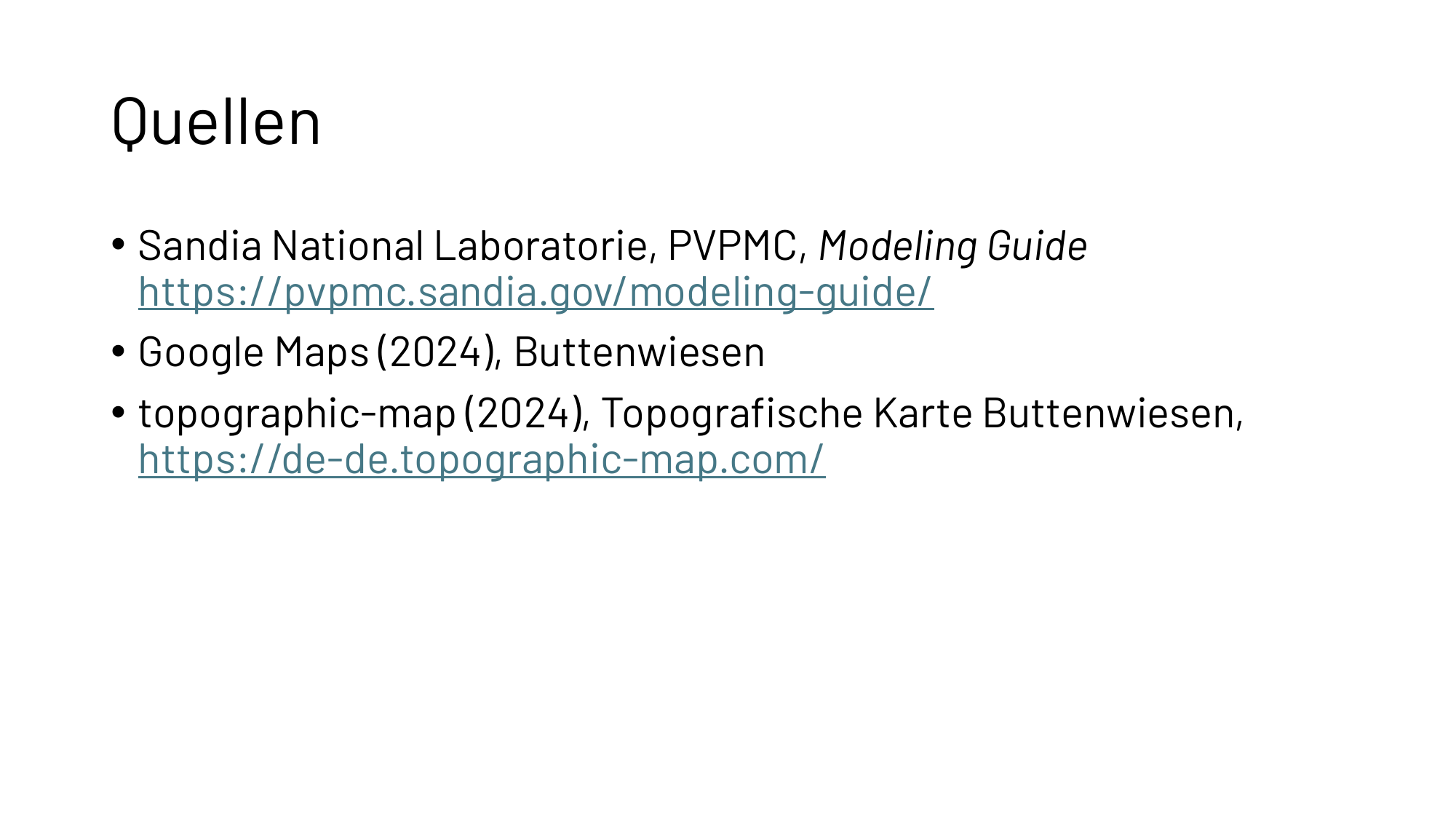

# Quellen
Sandia National Laboratorie, PVPMC, Modeling Guide https://pvpmc.sandia.gov/modeling-guide/
Google Maps (2024), Buttenwiesen
topographic-map (2024), Topografische Karte Buttenwiesen, https://de-de.topographic-map.com/